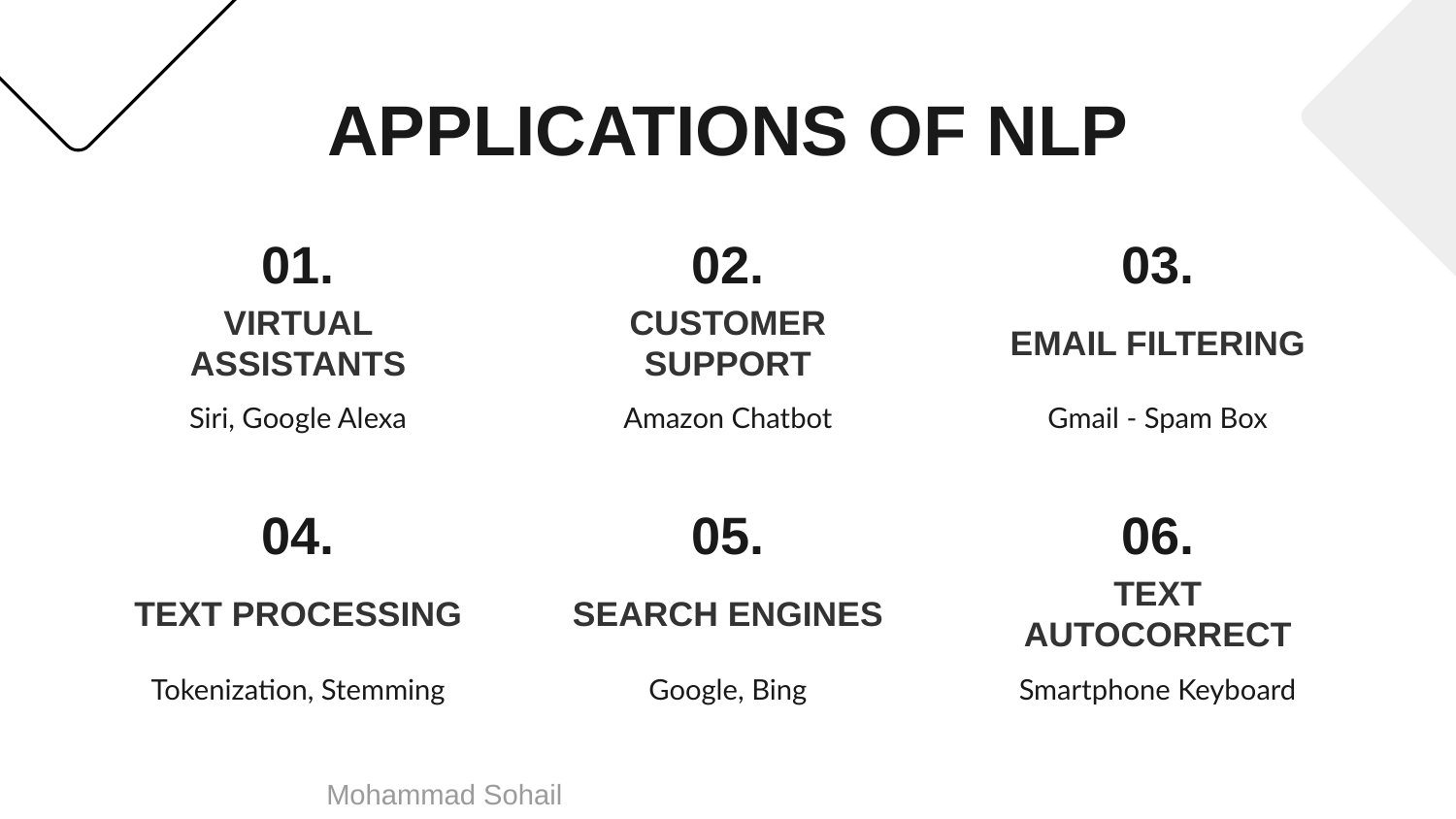

# APPLICATIONS OF NLP
01.
02.
03.
VIRTUAL ASSISTANTS
CUSTOMER SUPPORT
EMAIL FILTERING
Siri, Google Alexa
Amazon Chatbot
Gmail - Spam Box
04.
05.
06.
TEXT PROCESSING
SEARCH ENGINES
TEXT AUTOCORRECT
Tokenization, Stemming
Google, Bing
Smartphone Keyboard
Mohammad Sohail